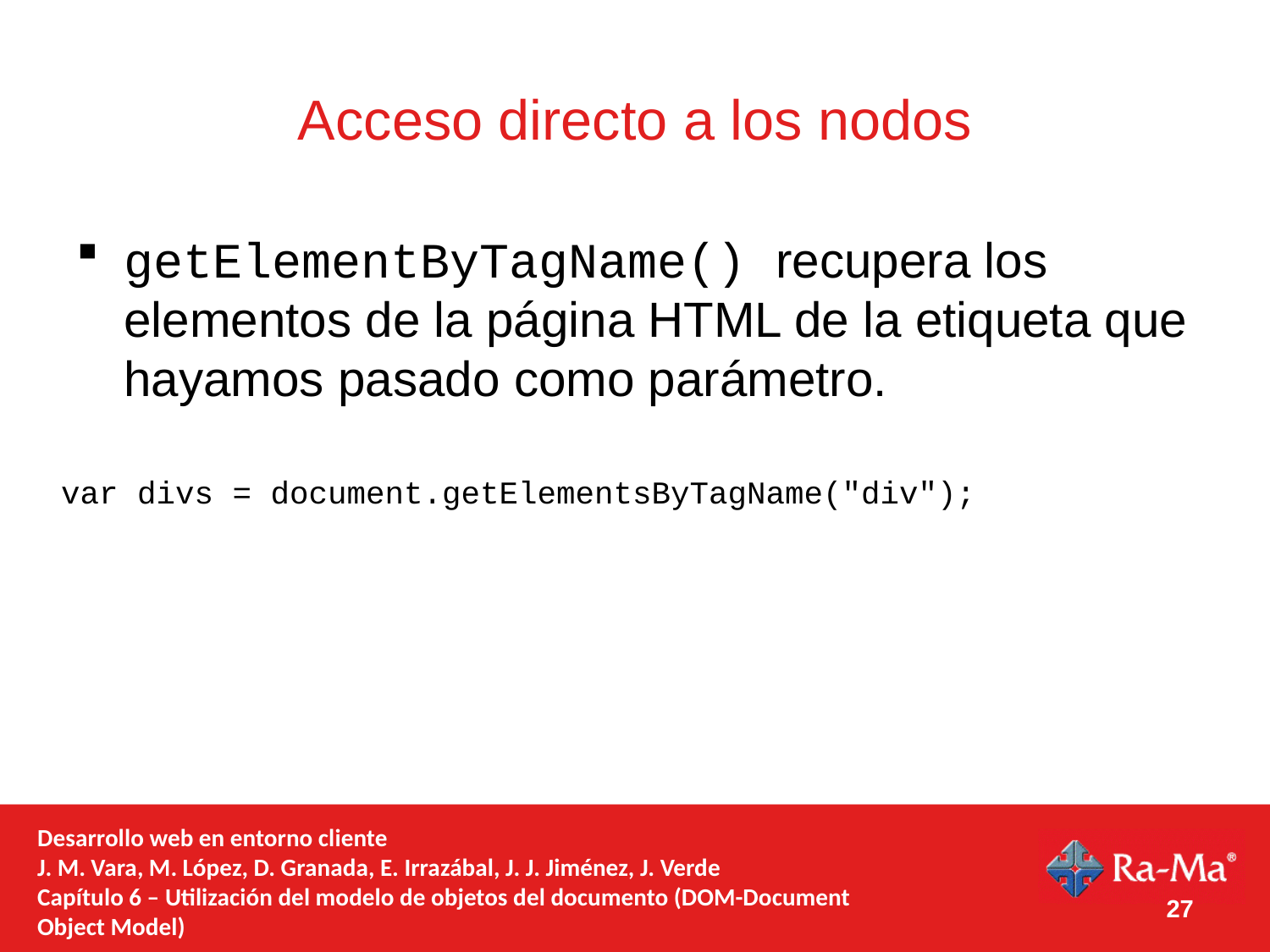

# Acceso directo a los nodos
getElementByTagName() recupera los elementos de la página HTML de la etiqueta que hayamos pasado como parámetro.

var divs = document.getElementsByTagName("div");

Desarrollo web en entorno cliente
J. M. Vara, M. López, D. Granada, E. Irrazábal, J. J. Jiménez, J. Verde
Capítulo 6 – Utilización del modelo de objetos del documento (DOM-Document Object Model)
27